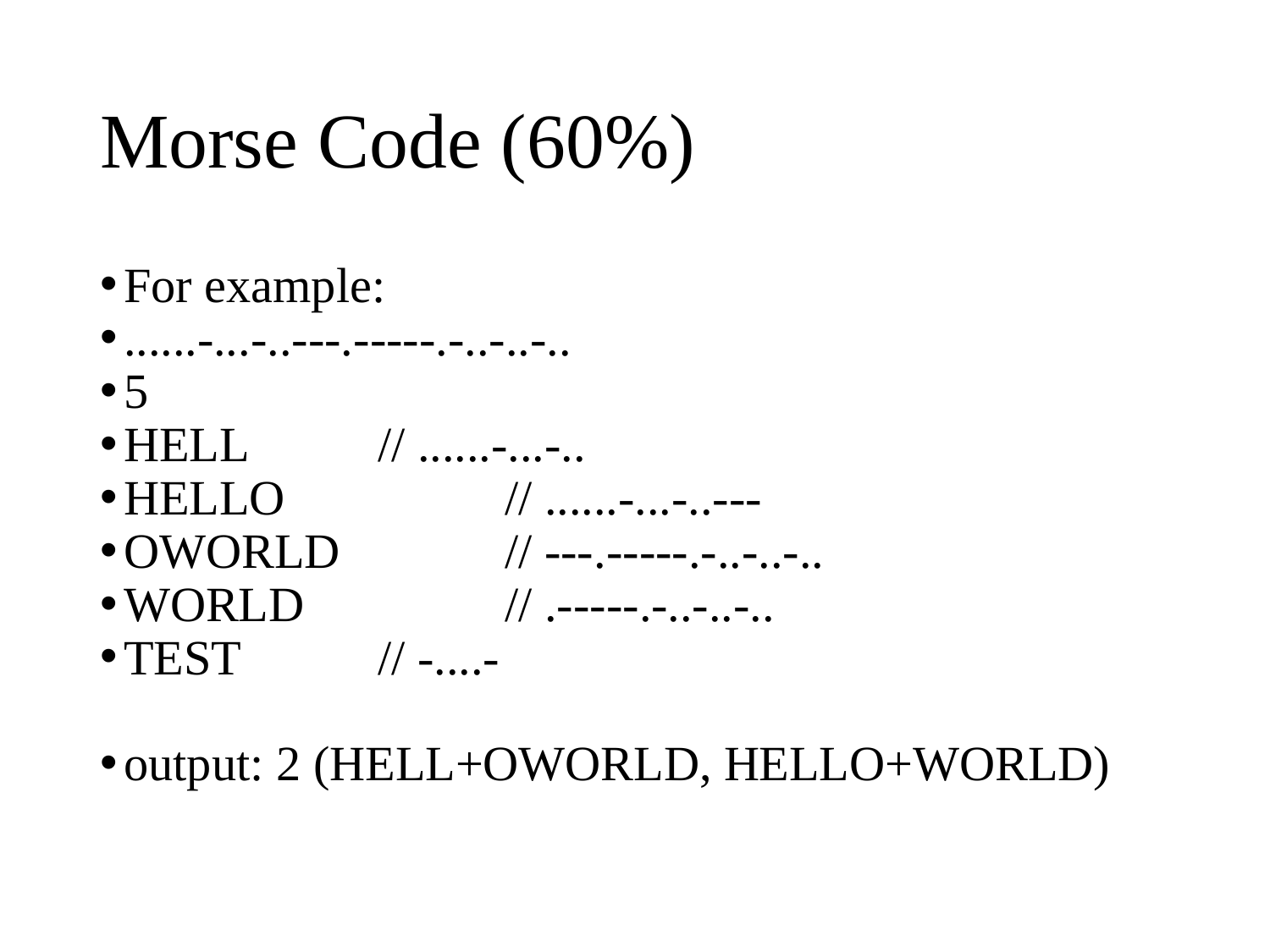

# Morse Code (60%)
For example:
......-...-..---.-----.-..-..-..
5
HELL		// ......-...-..
HELLO		// ......-...-..---
OWORLD		// ---.-----.-..-..-..
WORLD		// .-----.-..-..-..
TEST		// -....-

output: 2 (HELL+OWORLD, HELLO+WORLD)